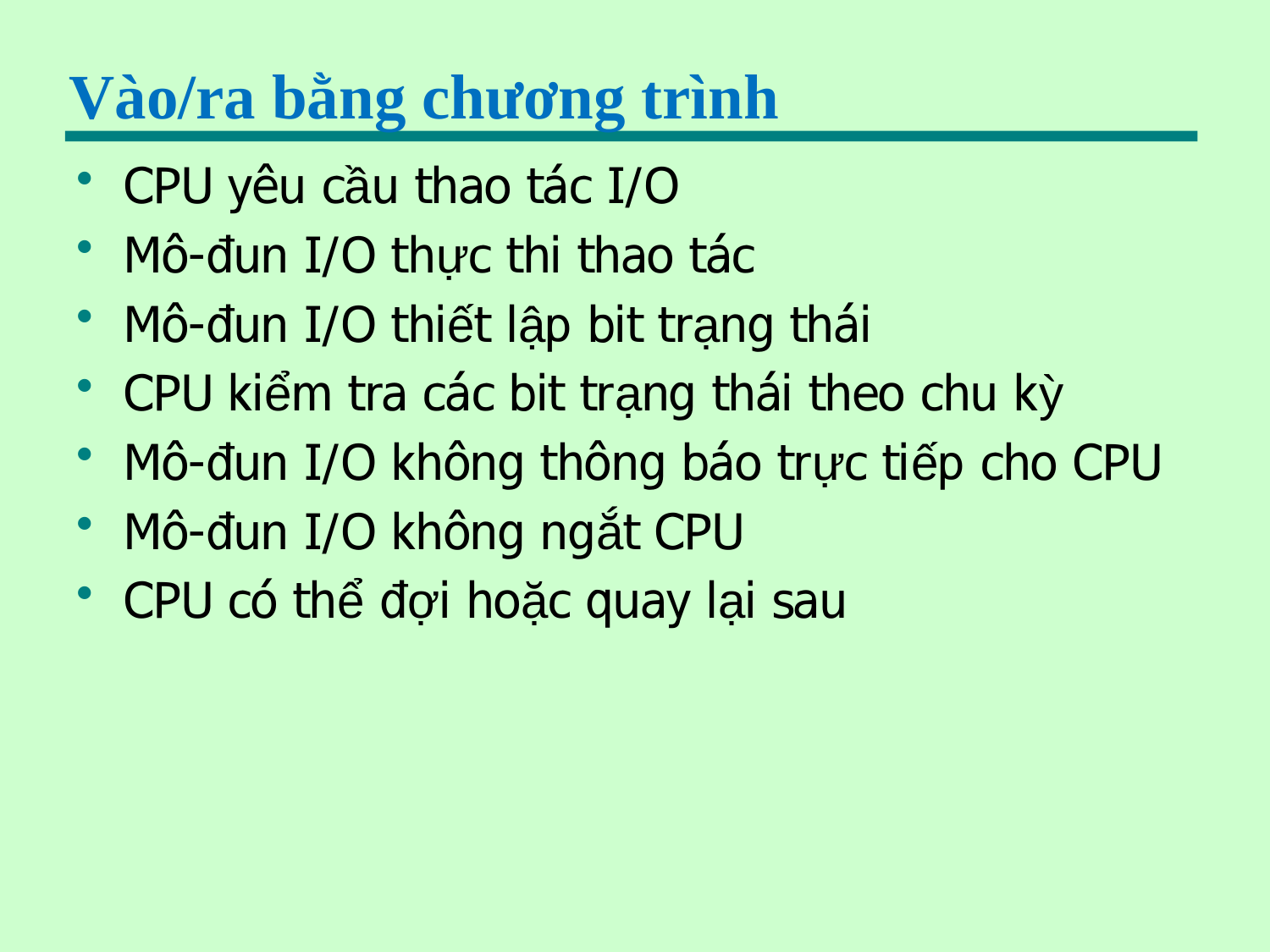

# Vào/ra bằng chương trình
CPU yêu cầu thao tác I/O
Mô-đun I/O thực thi thao tác
Mô-đun I/O thiết lập bit trạng thái
CPU kiểm tra các bit trạng thái theo chu kỳ
Mô-đun I/O không thông báo trực tiếp cho CPU
Mô-đun I/O không ngắt CPU
CPU có thể đợi hoặc quay lại sau